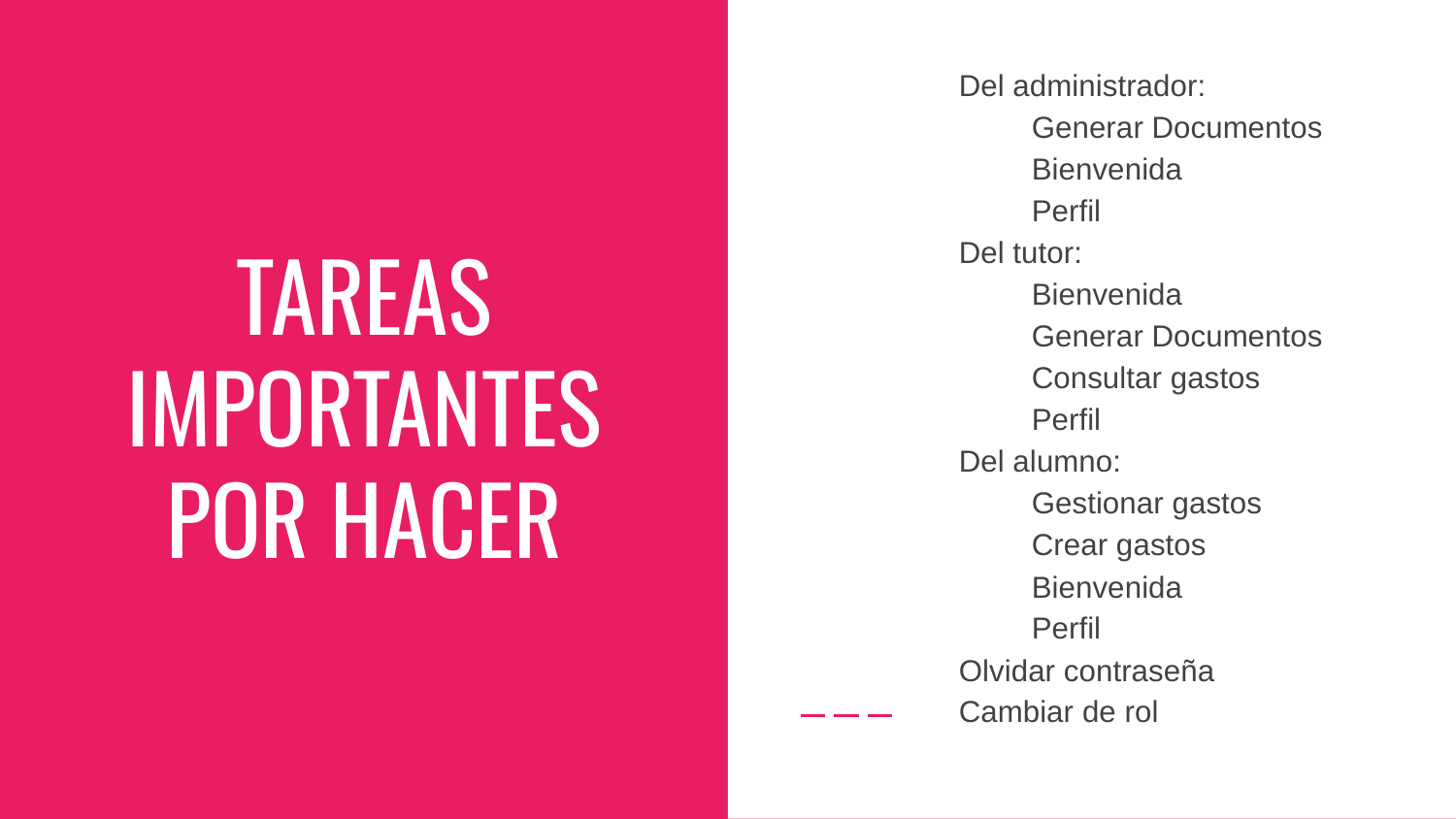

Del administrador:
Generar Documentos
Bienvenida
Perfil
Del tutor:
Bienvenida
Generar Documentos
Consultar gastos
Perfil
Del alumno:
Gestionar gastos
Crear gastos
Bienvenida
Perfil
Olvidar contraseña
Cambiar de rol
# TAREAS IMPORTANTES POR HACER